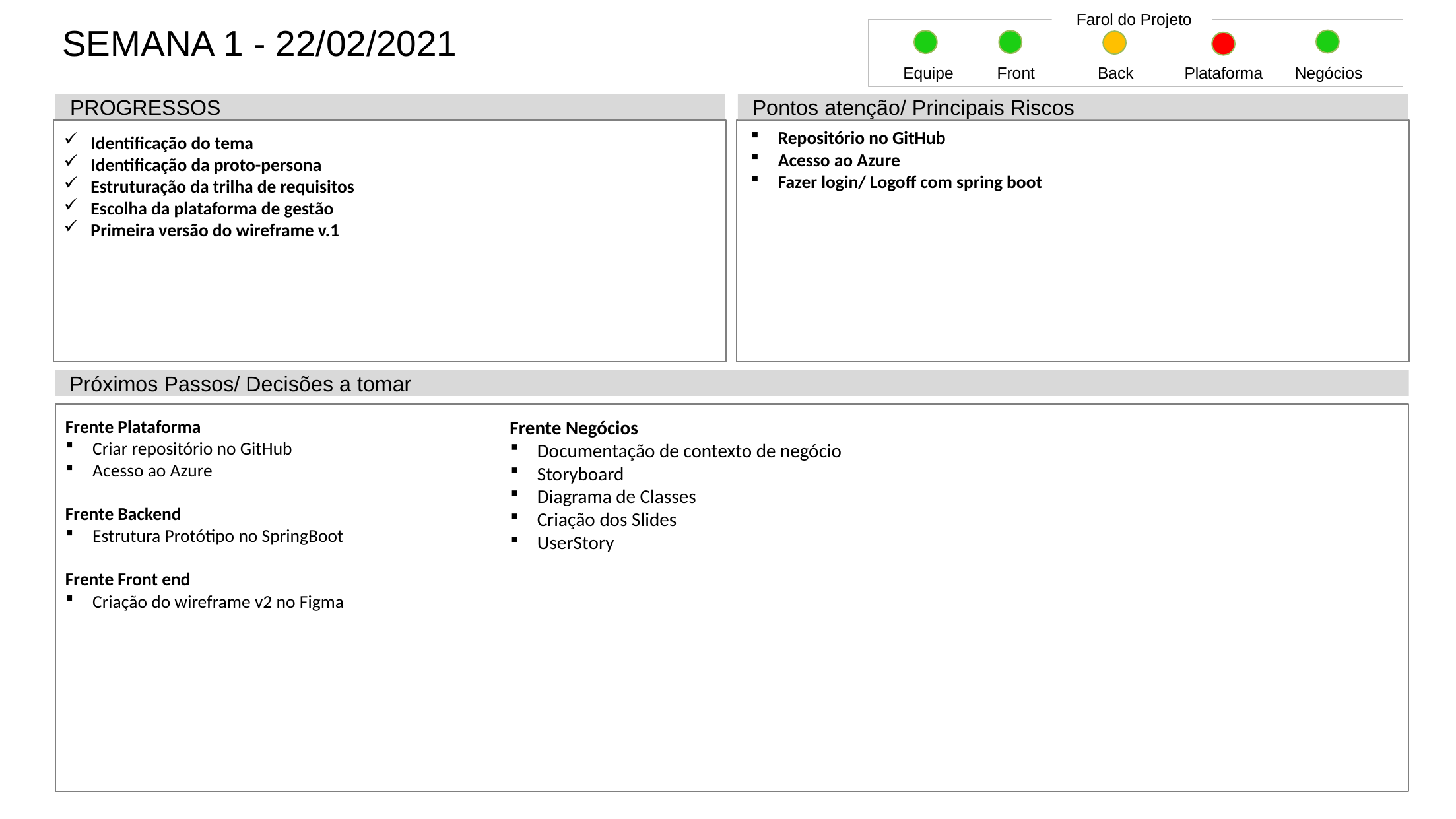

Farol do Projeto

# SEMANA 1 - 22/02/2021

Equipe
Front
Back
Plataforma
Negócios
PROGRESSOS
Pontos atenção/ Principais Riscos
Identificação do tema
Identificação da proto-persona
Estruturação da trilha de requisitos
Escolha da plataforma de gestão
Primeira versão do wireframe v.1

Repositório no GitHub
Acesso ao Azure
Fazer login/ Logoff com spring boot

Próximos Passos/ Decisões a tomar
Frente Plataforma
Criar repositório no GitHub
Acesso ao Azure

Frente Backend
Estrutura Protótipo no SpringBoot

Frente Front end
Criação do wireframe v2 no Figma

Frente Negócios
Documentação de contexto de negócio
Storyboard
Diagrama de Classes
Criação dos Slides
UserStory